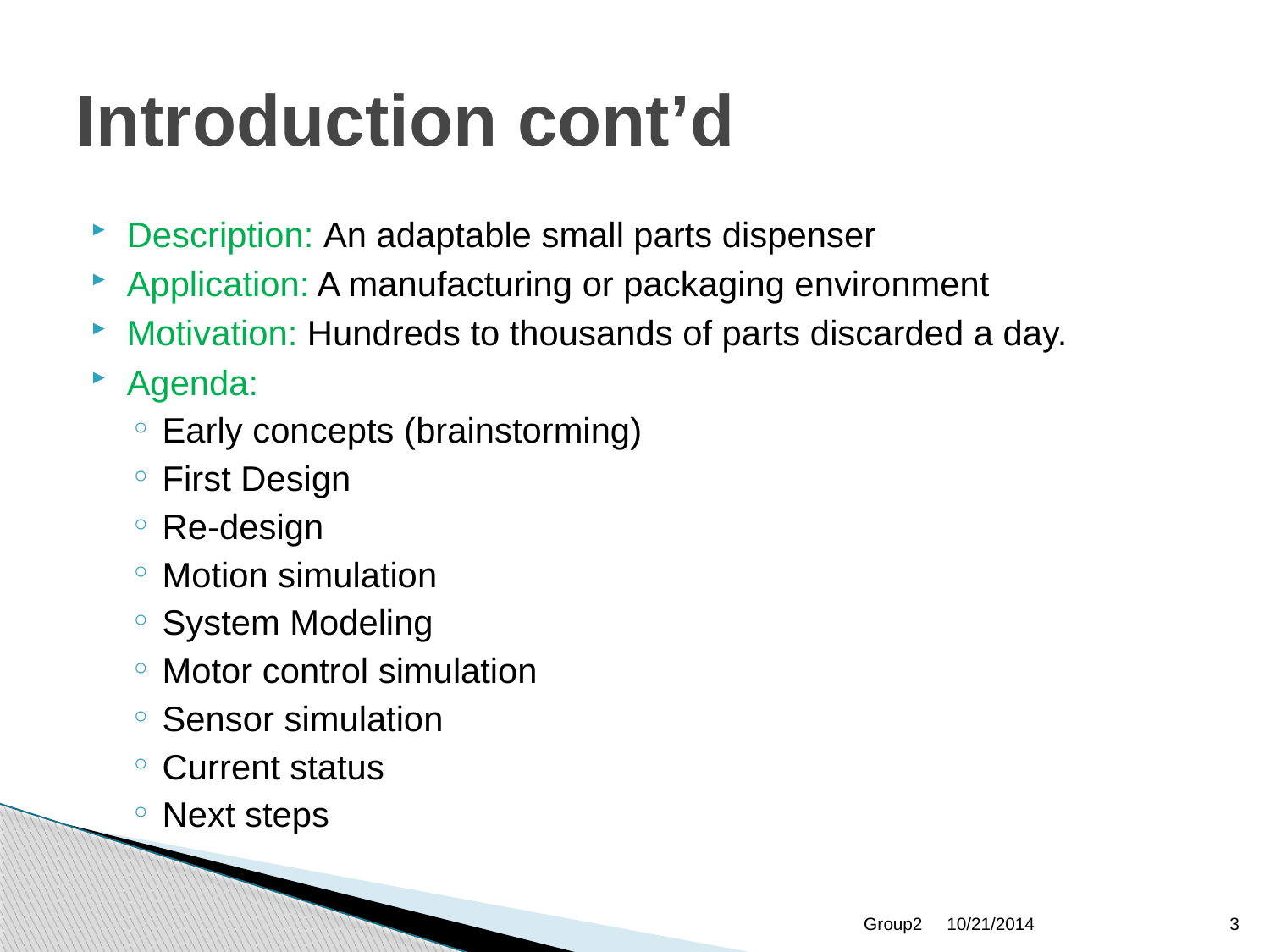

# Introduction cont’d
Description: An adaptable small parts dispenser
Application: A manufacturing or packaging environment
Motivation: Hundreds to thousands of parts discarded a day.
Agenda:
Early concepts (brainstorming)
First Design
Re-design
Motion simulation
System Modeling
Motor control simulation
Sensor simulation
Current status
Next steps

Group2
10/21/2014
3